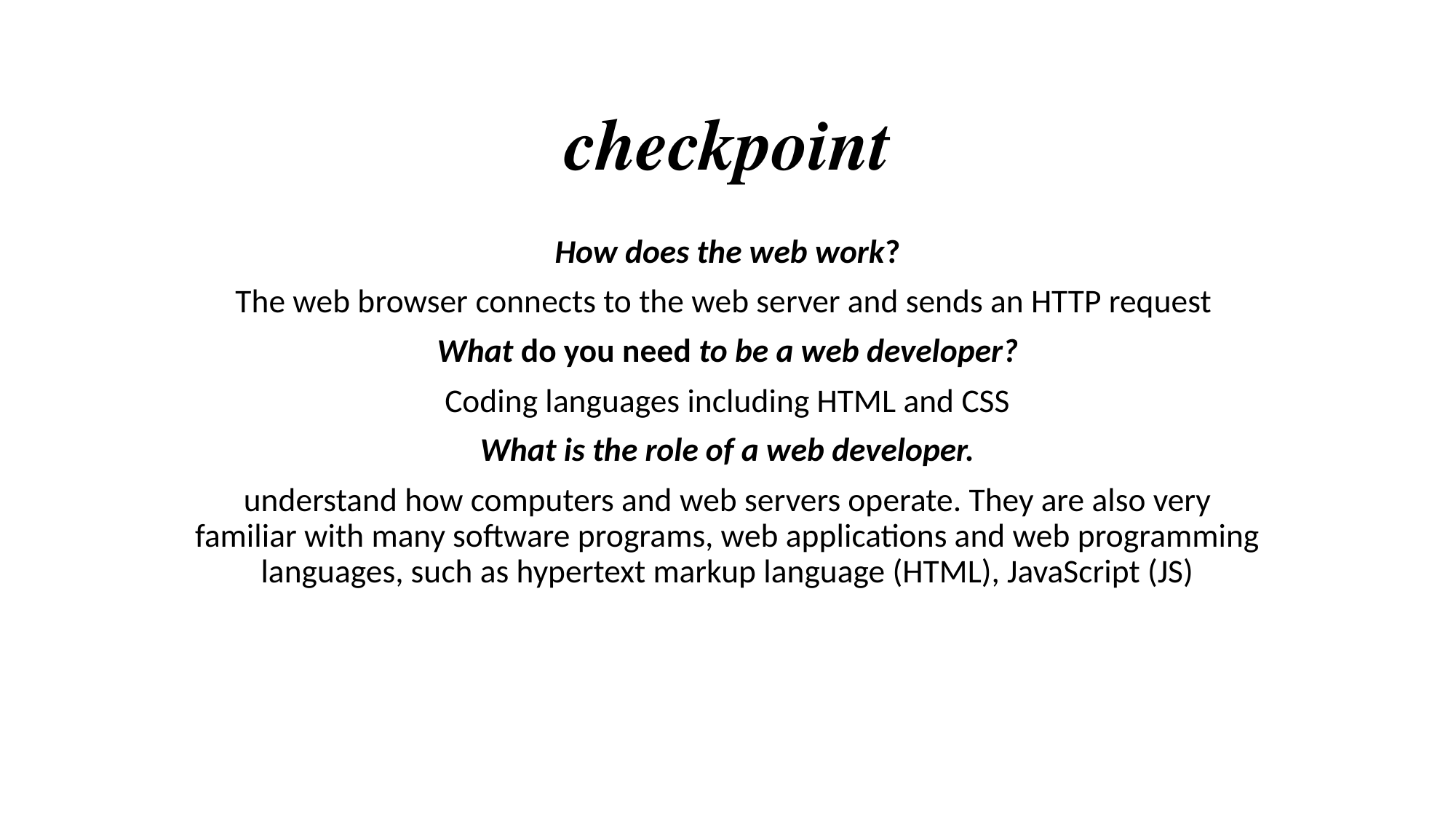

# checkpoint
How does the web work?
The web browser connects to the web server and sends an HTTP request
What do you need to be a web developer?
Coding languages including HTML and CSS
What is the role of a web developer.
understand how computers and web servers operate. They are also very familiar with many software programs, web applications and web programming languages, such as hypertext markup language (HTML), JavaScript (JS)